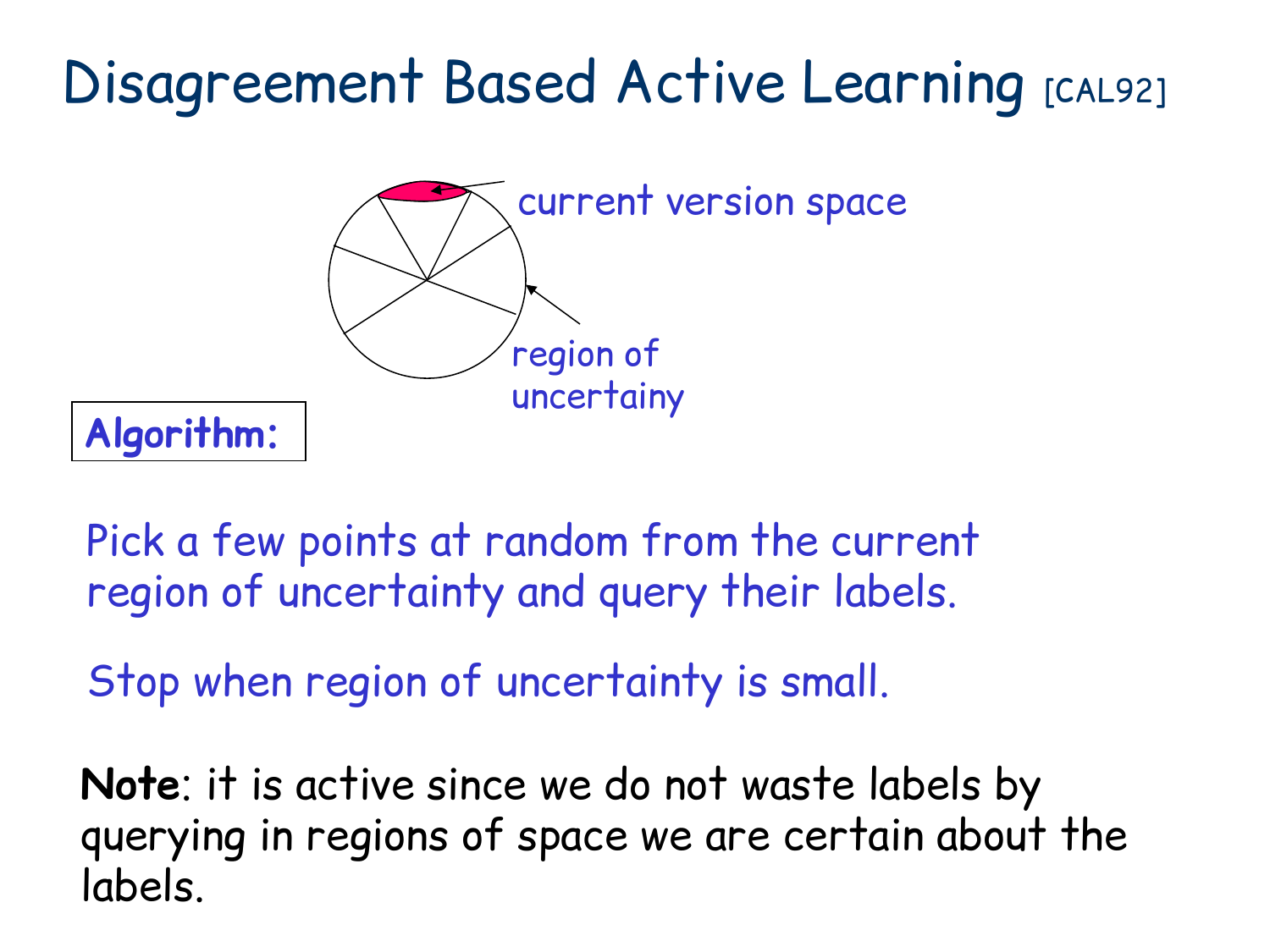

# Disagreement Based Active Learning [CAL92]
current version space

region of uncertainy
Algorithm:
Pick a few points at random from the current region of uncertainty and query their labels.
Stop when region of uncertainty is small.
Note: it is active since we do not waste labels by querying in regions of space we are certain about the labels.